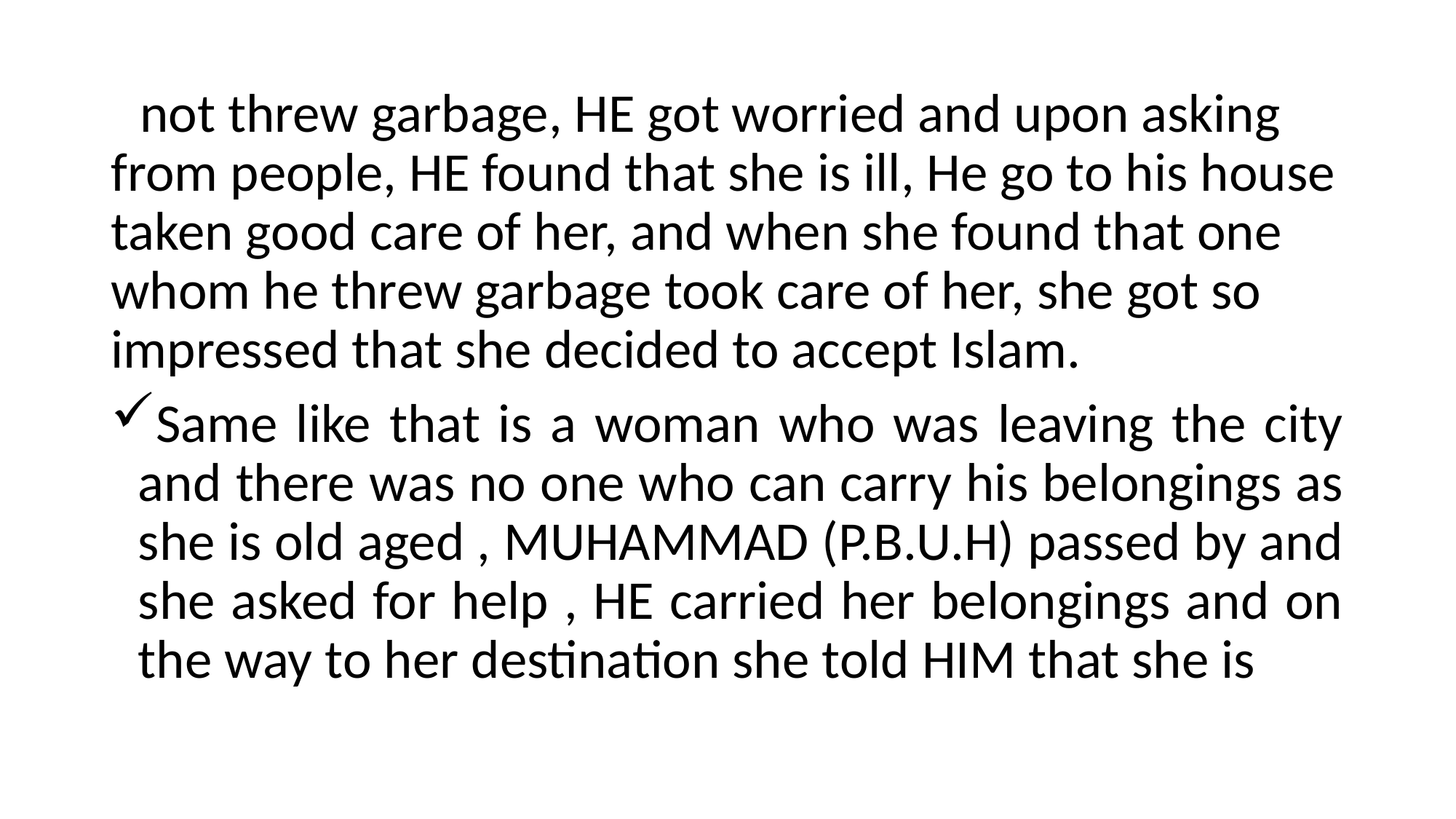

not threw garbage, HE got worried and upon asking from people, HE found that she is ill, He go to his house taken good care of her, and when she found that one whom he threw garbage took care of her, she got so impressed that she decided to accept Islam.
Same like that is a woman who was leaving the city and there was no one who can carry his belongings as she is old aged , MUHAMMAD (P.B.U.H) passed by and she asked for help , HE carried her belongings and on the way to her destination she told HIM that she is